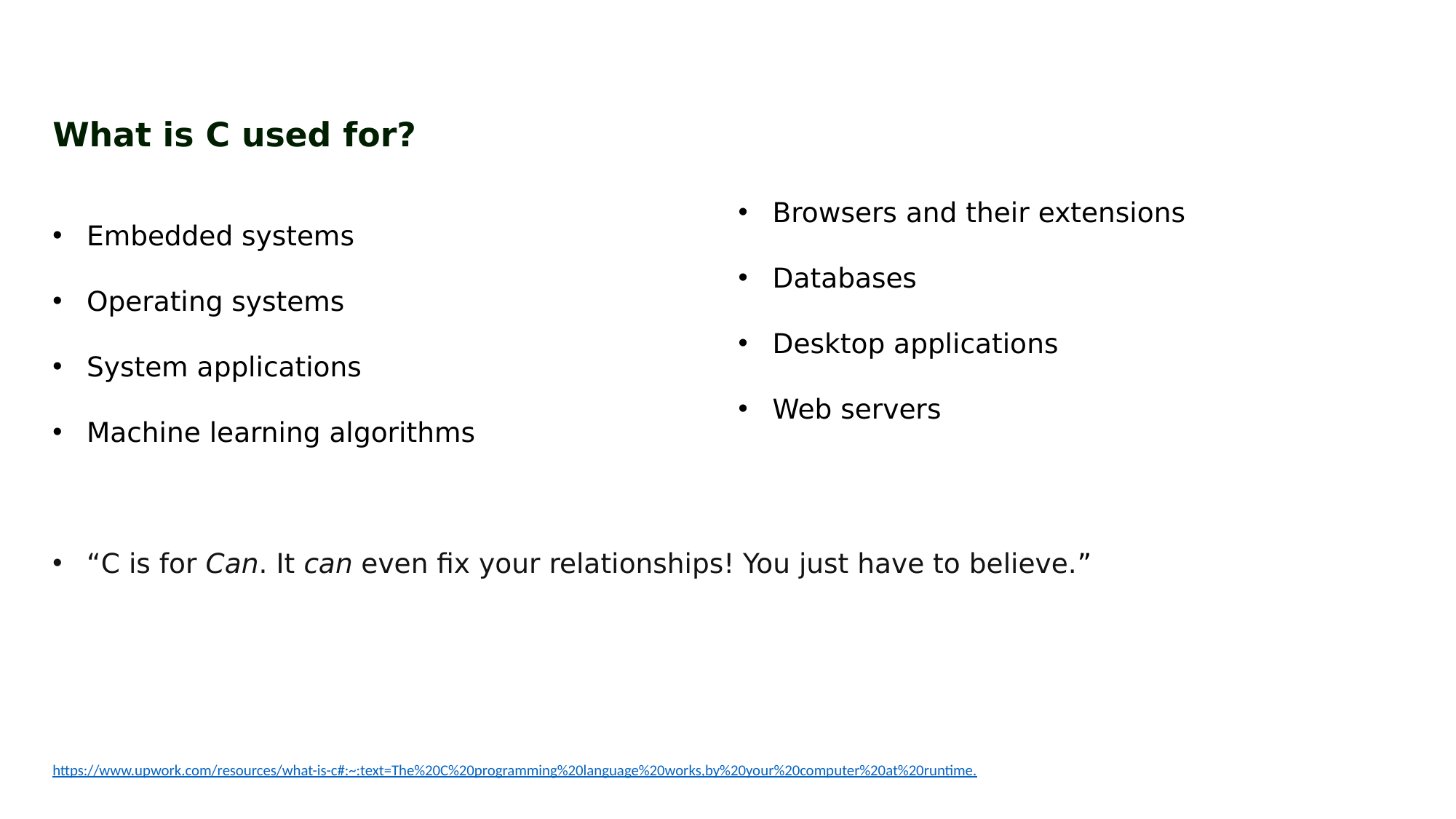

What is C used for?

Embedded systems

Operating systems

System applications

Machine learning algorithms

“C is for Can. It can even fix your relationships! You just have to believe.”

Browsers and their extensions

Databases

Desktop applications

Web servers

https://www.upwork.com/resources/what-is-c#:~:text=The%20C%20programming%20language%20works,by%20your%20computer%20at%20runtime.